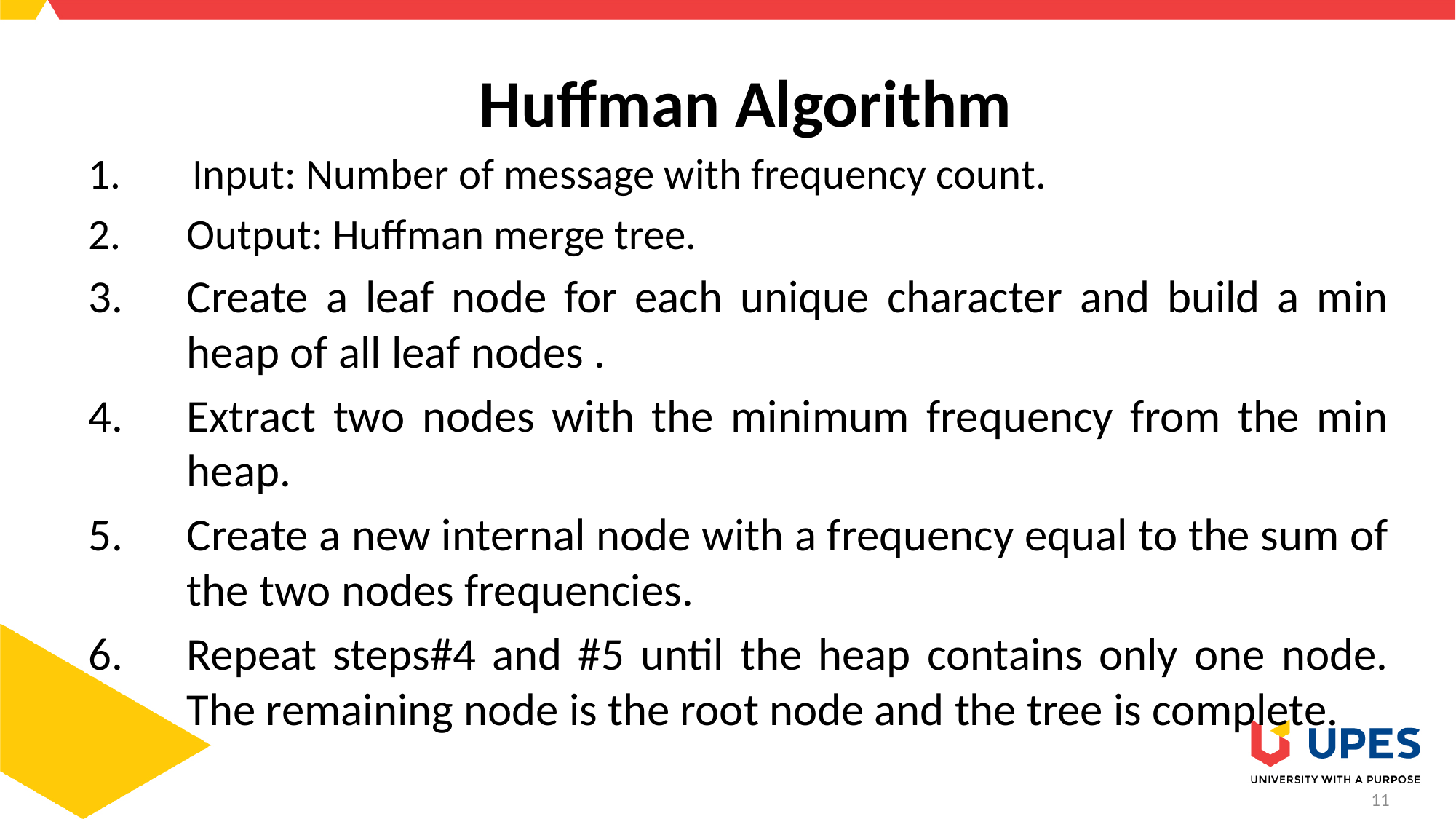

# Huffman Algorithm
     Input: Number of message with frequency count.
Output: Huffman merge tree.
Create a leaf node for each unique character and build a min heap of all leaf nodes .
Extract two nodes with the minimum frequency from the min heap.
Create a new internal node with a frequency equal to the sum of the two nodes frequencies.
Repeat steps#4 and #5 until the heap contains only one node. The remaining node is the root node and the tree is complete.